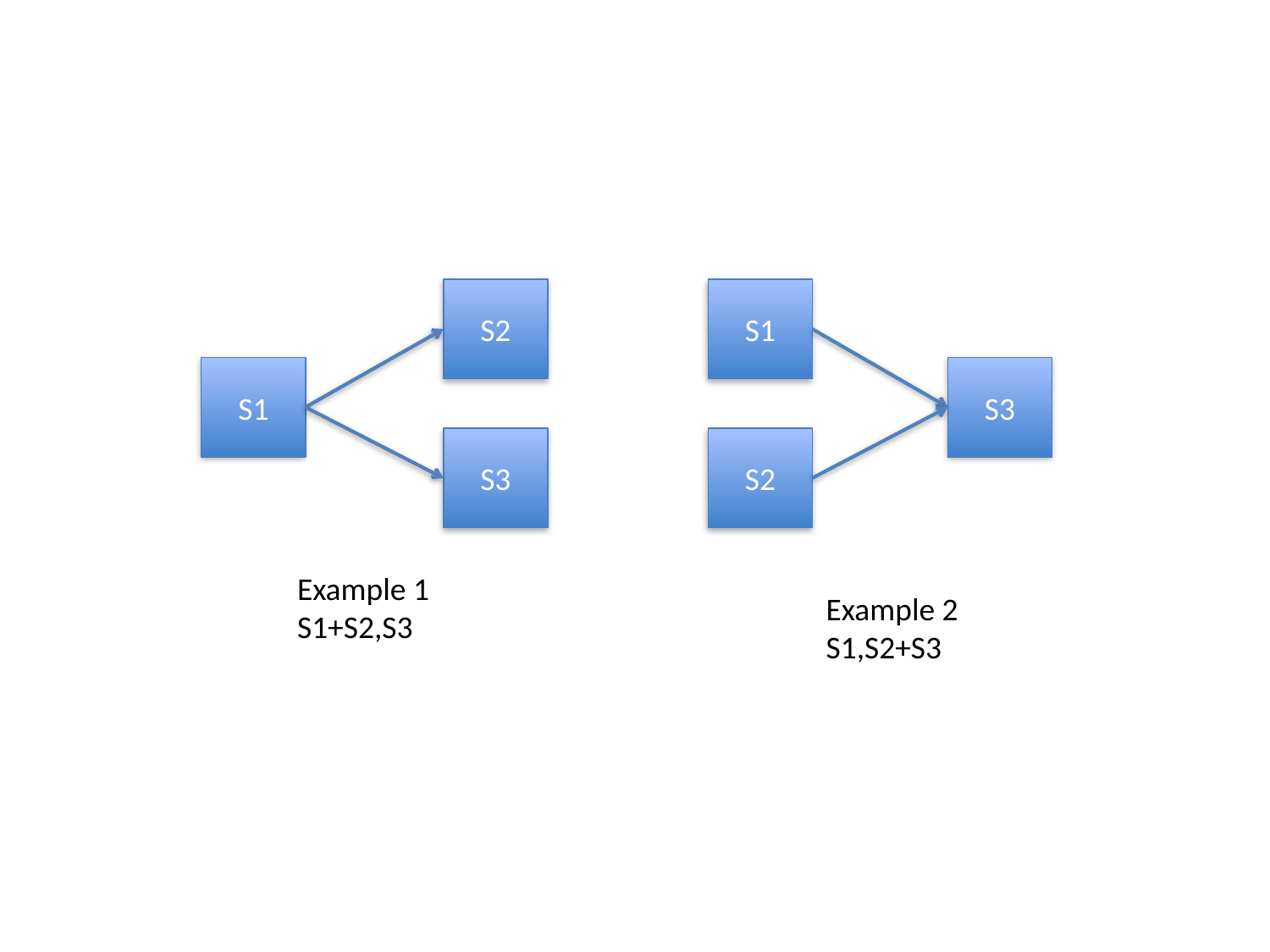

S2
S1
S1
S3
S3
S2
Example 1
S1+S2,S3
Example 2
S1,S2+S3